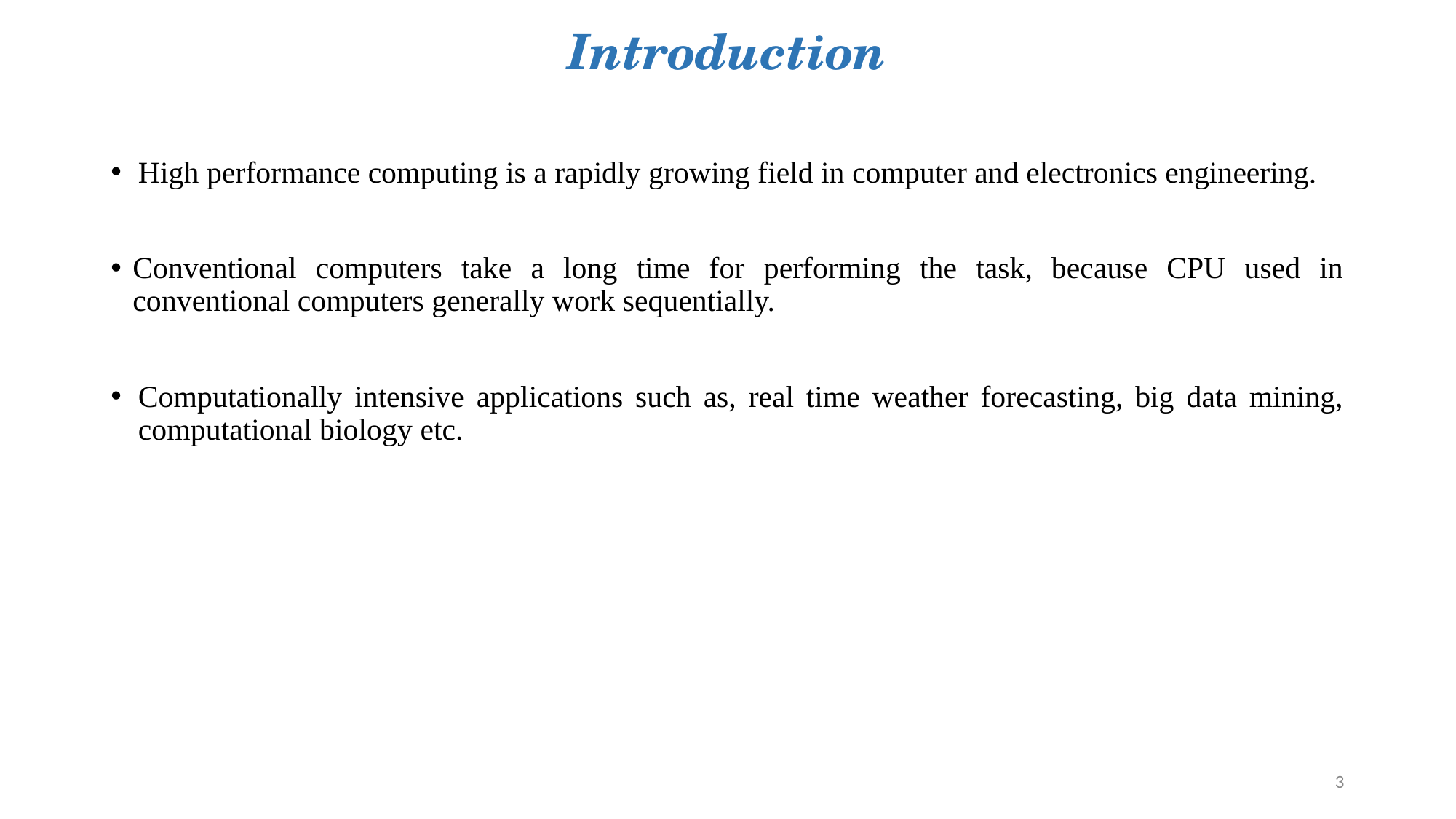

# Introduction
High performance computing is a rapidly growing field in computer and electronics engineering.

Conventional computers take a long time for performing the task, because CPU used in conventional computers generally work sequentially.

Computationally intensive applications such as, real time weather forecasting, big data mining, computational biology etc.

3